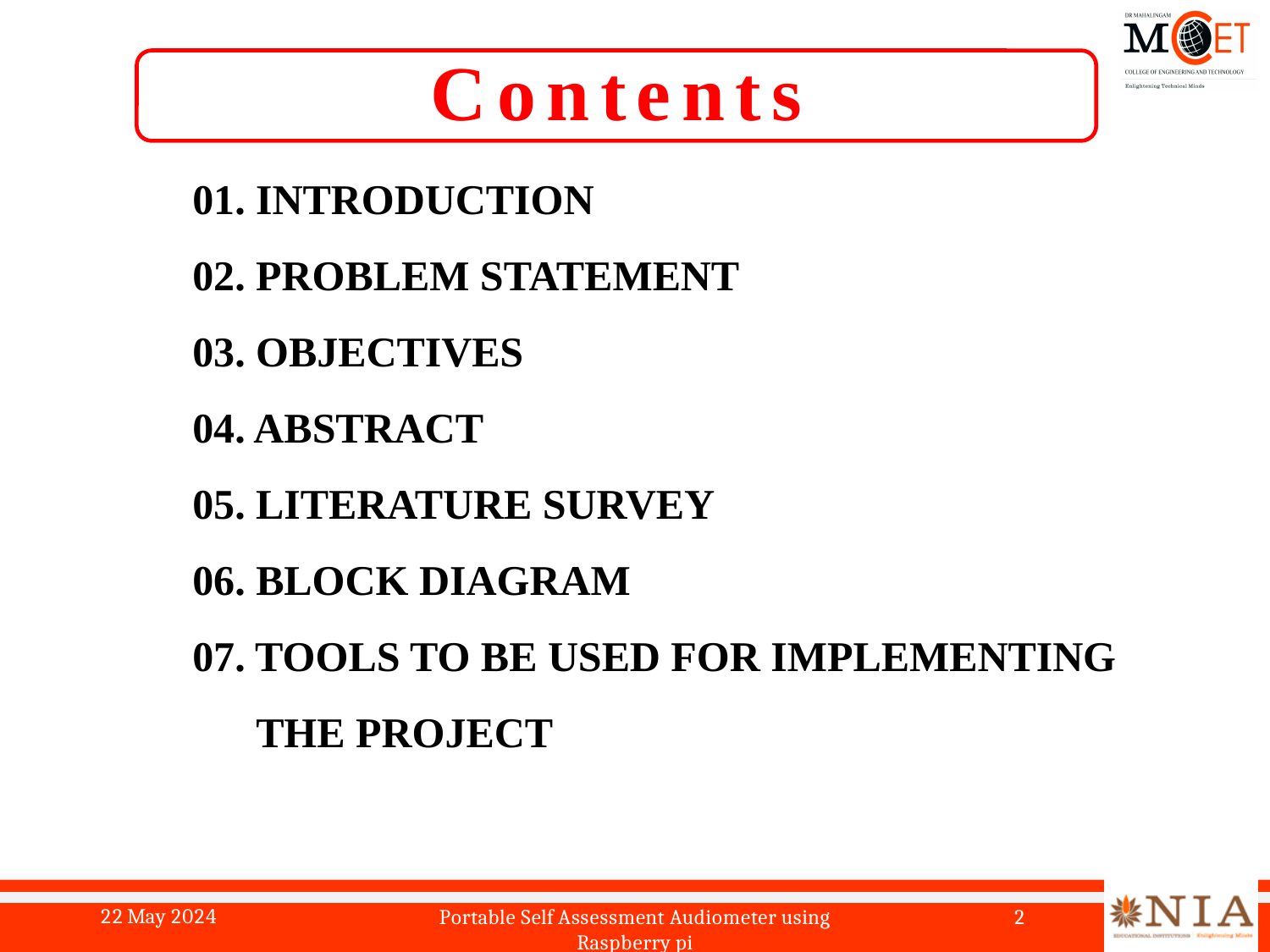

#
Contents

01. INTRODUCTION
02. PROBLEM STATEMENT
03. OBJECTIVES
04. ABSTRACT
05. LITERATURE SURVEY
06. BLOCK DIAGRAM
07. TOOLS TO BE USED FOR IMPLEMENTING
      THE PROJECT

22 May 2024
2
Portable Self Assessment Audiometer using Raspberry pi